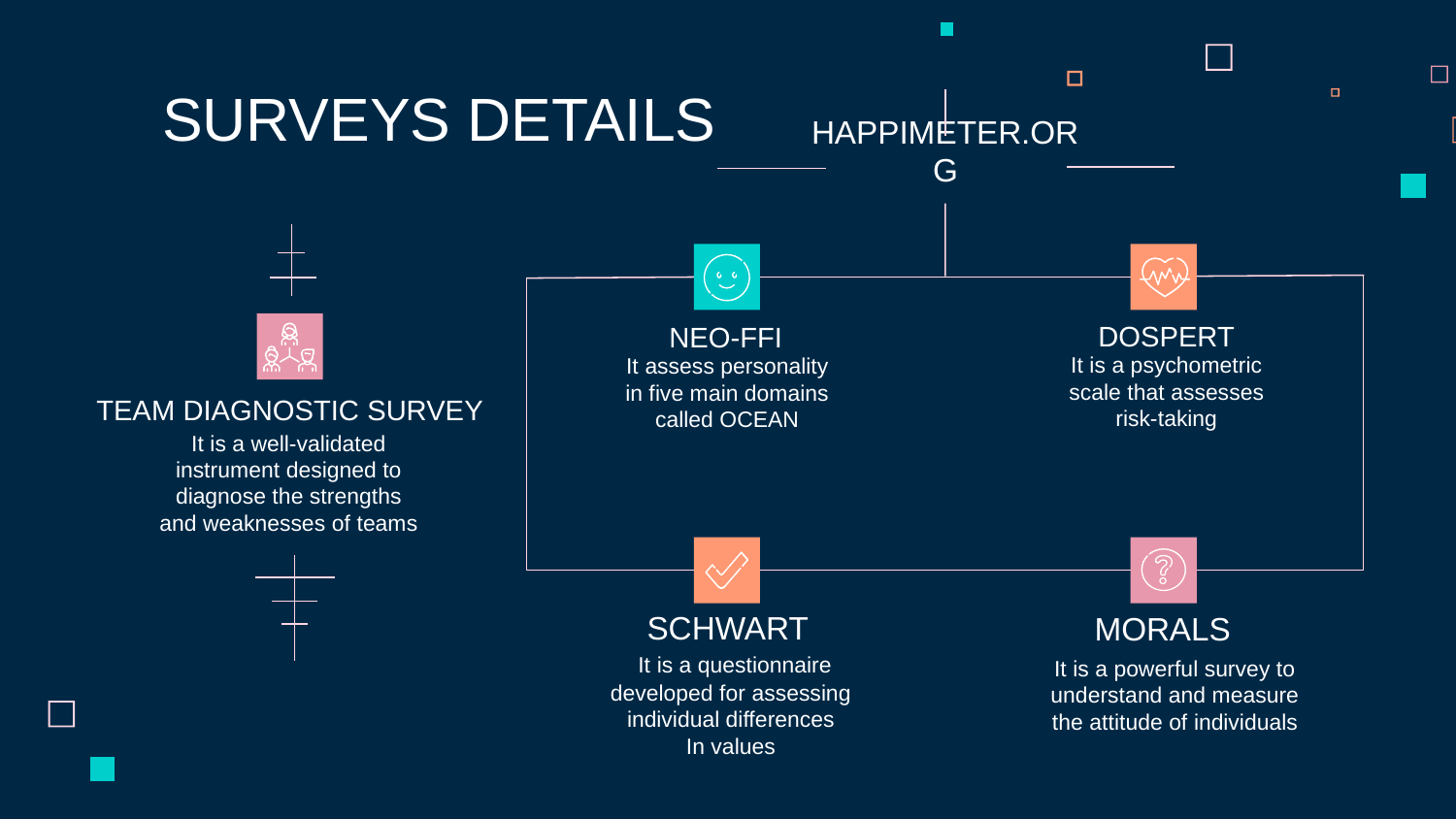

SURVEYS DETAILS
HAPPIMETER.ORG

DOSPERT
NEO-FFI

It is a psychometric scale that assesses risk-taking
It assess personality in five main domains called OCEAN
# TEAM DIAGNOSTIC SURVEY
It is a well-validated instrument designed to diagnose the strengths and weaknesses of teams

SCHWART
MORALS
 It is a questionnaire developed for assessing individual differences
In values
It is a powerful survey to understand and measure the attitude of individuals